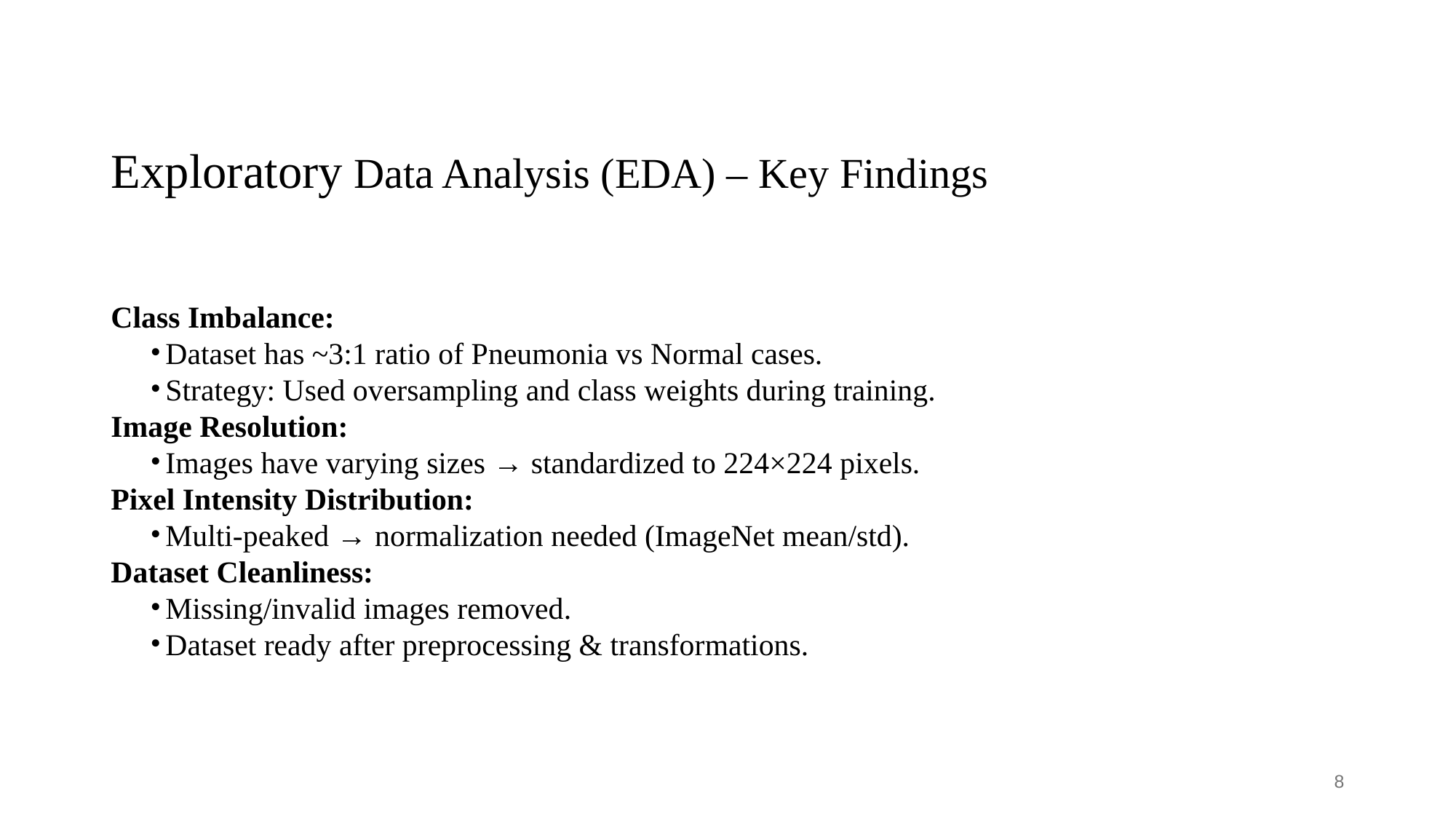

# Exploratory Data Analysis (EDA) – Key Findings
Class Imbalance:
Dataset has ~3:1 ratio of Pneumonia vs Normal cases.
Strategy: Used oversampling and class weights during training.
Image Resolution:
Images have varying sizes → standardized to 224×224 pixels.
Pixel Intensity Distribution:
Multi-peaked → normalization needed (ImageNet mean/std).
Dataset Cleanliness:
Missing/invalid images removed.
Dataset ready after preprocessing & transformations.

8